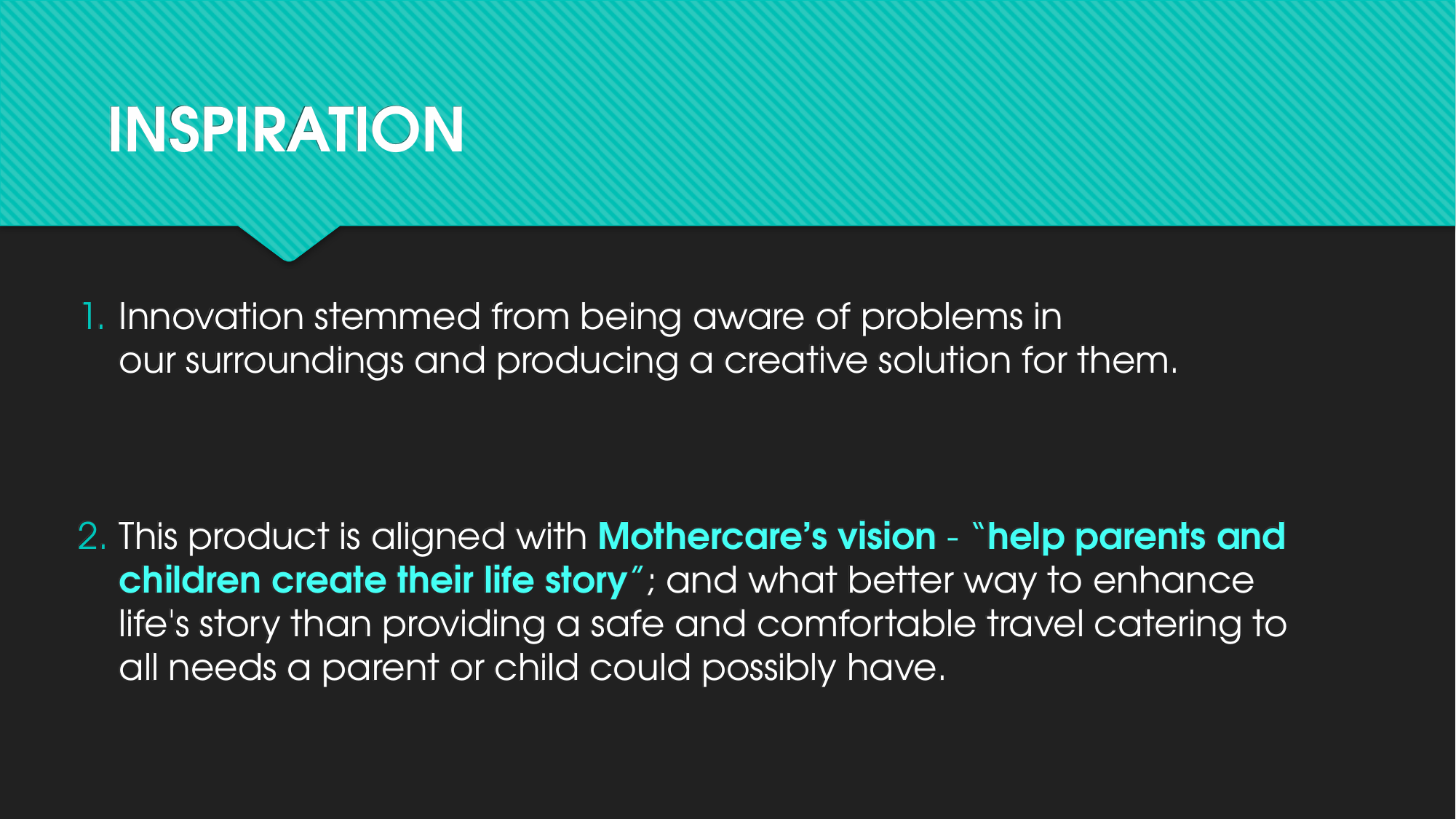

INSPIRATION
Innovation stemmed from being aware of problems in our surroundings and producing a creative solution for them.

This product is aligned with Mothercare’s vision - “help parents and children create their life story”; and what better way to enhance life's story than providing a safe and comfortable travel catering to all needs a parent or child could possibly have.